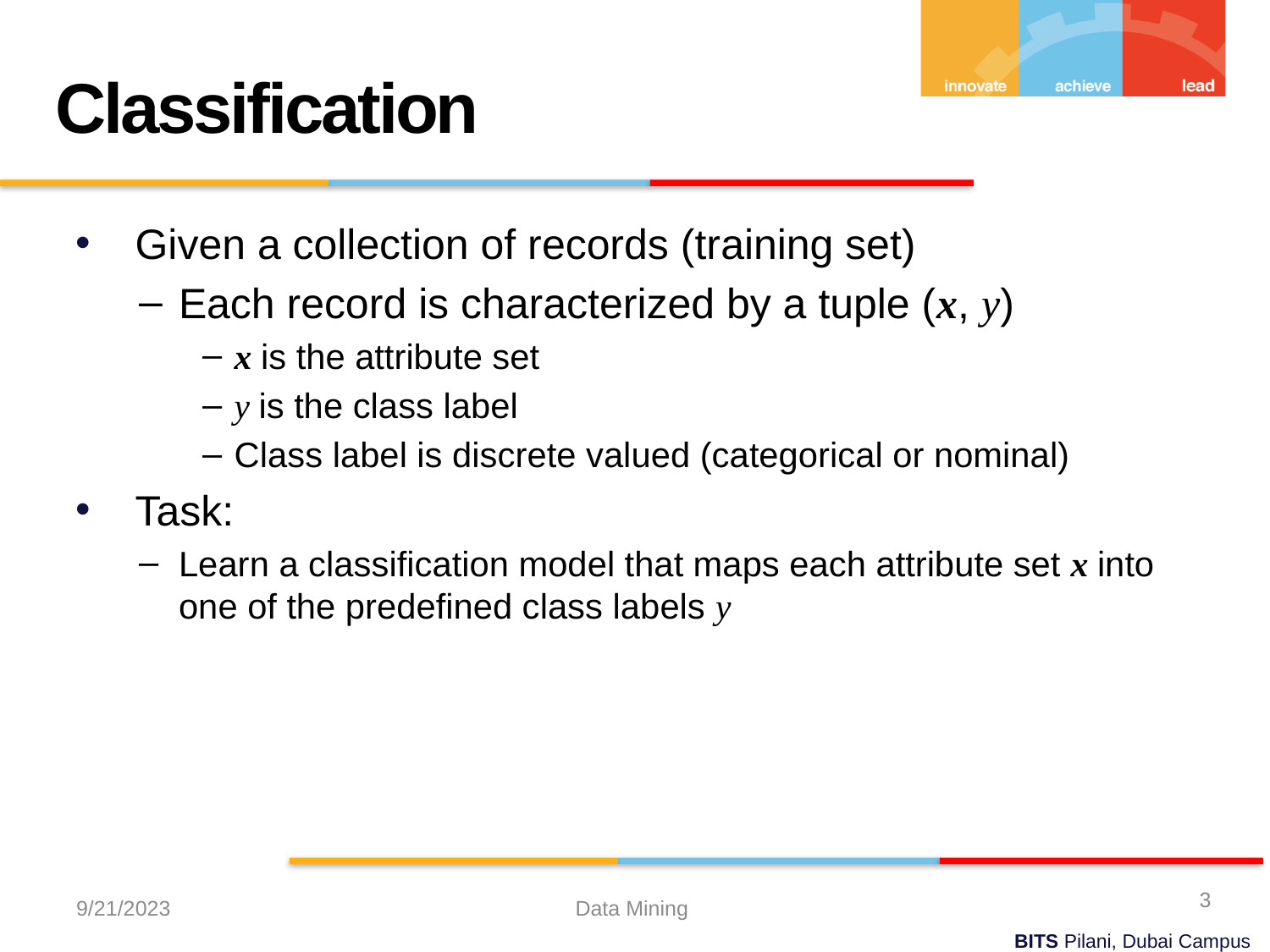

Classification
 Given a collection of records (training set)
Each record is characterized by a tuple (x, y)
x is the attribute set
y is the class label
Class label is discrete valued (categorical or nominal)
 Task:
Learn a classification model that maps each attribute set x into one of the predefined class labels y

3
9/21/2023
Data Mining